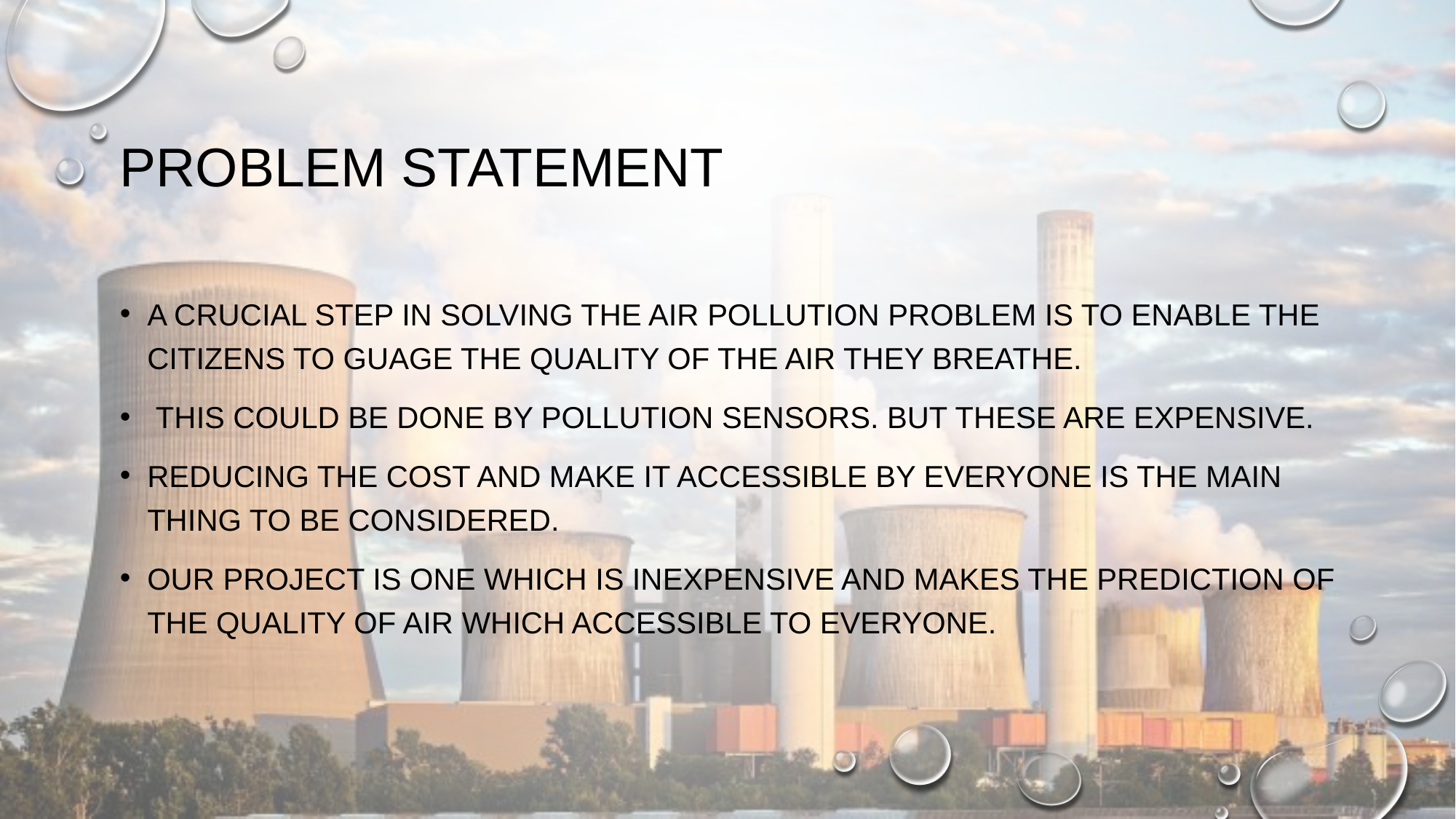

# PROBLEM STATEMENT
A crucial step in solving the air pollution problem is to enable the citizens to guage the quality of the air they breathe.
 This could be done by pollution sensors. But these are expensive.
reducing the cost and make it accessible by everyone is the main thing to be considered.
Our project is one which is inexpensive and makes the prediction of the quality of air which accessible to everyone.